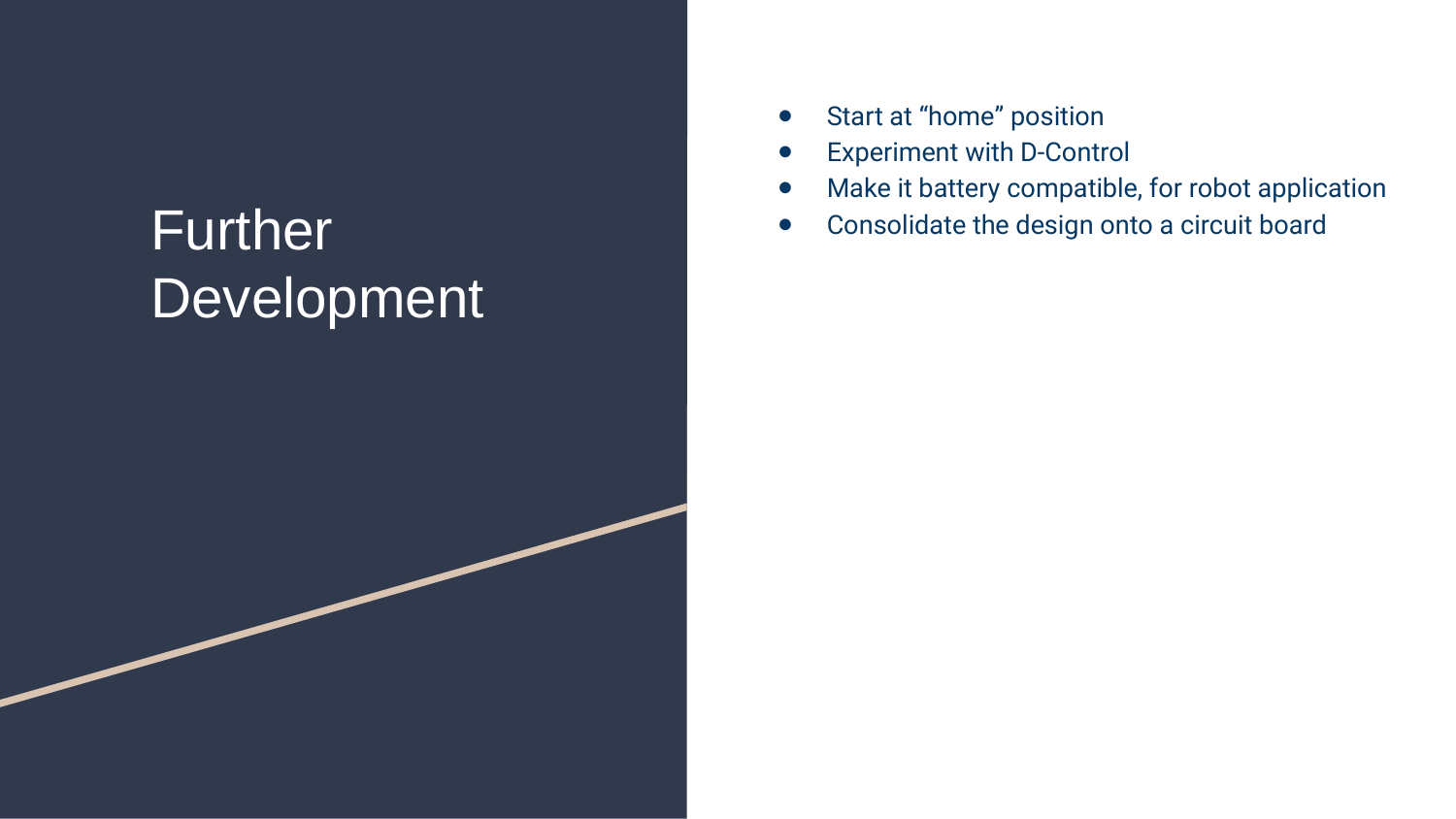

Start at “home” position
Experiment with D-Control
Make it battery compatible, for robot application
Consolidate the design onto a circuit board
# Further Development